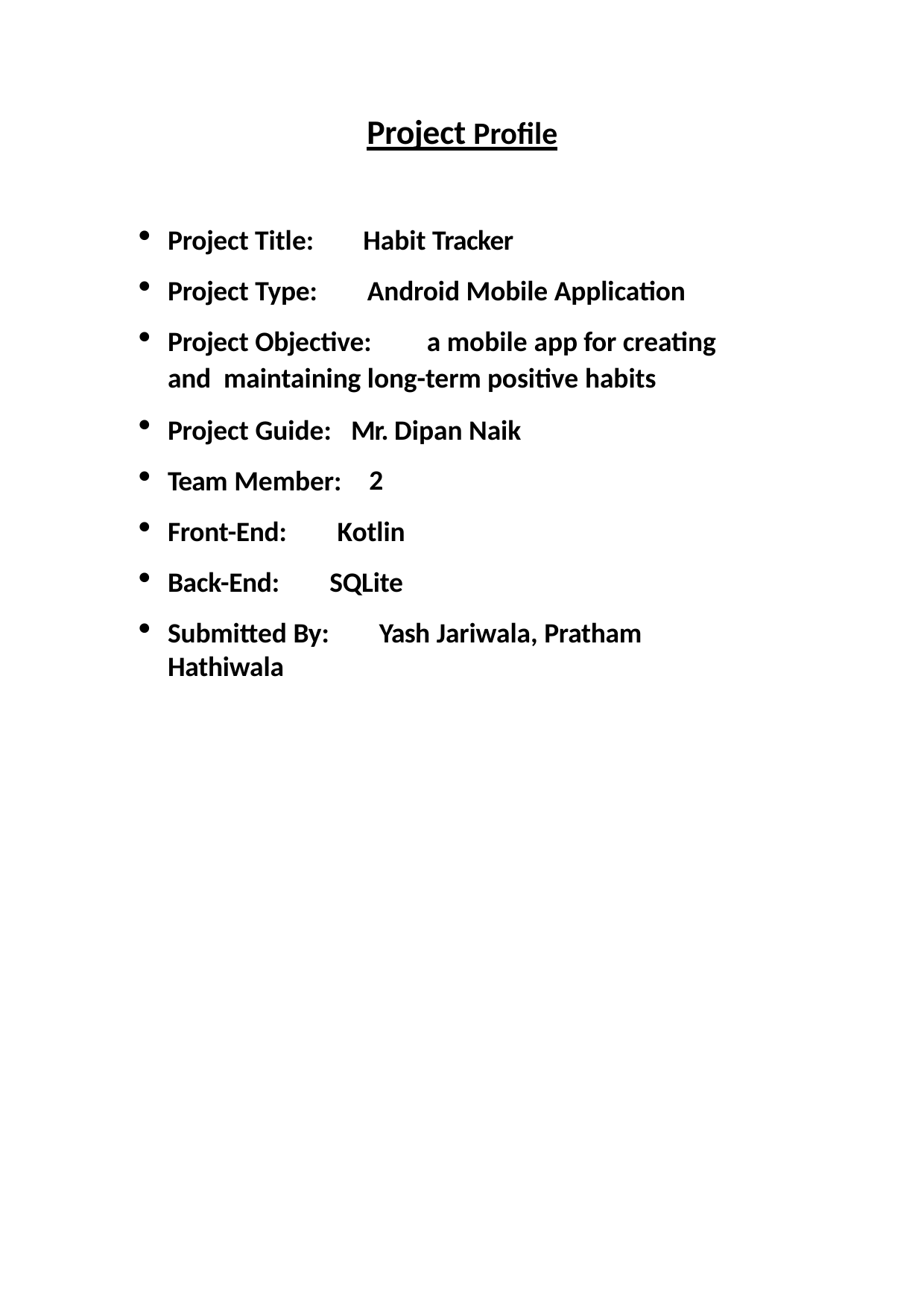

Project Profile

Project Title:	Habit Tracker
Project Type:	Android Mobile Application
Project Objective:	a mobile app for creating and  maintaining long-term positive habits
Project Guide:
Team Member:
Mr. Dipan Naik  2
Front-End:	Kotlin
Back-End:	SQLite
Submitted By:	Yash Jariwala, Pratham Hathiwala